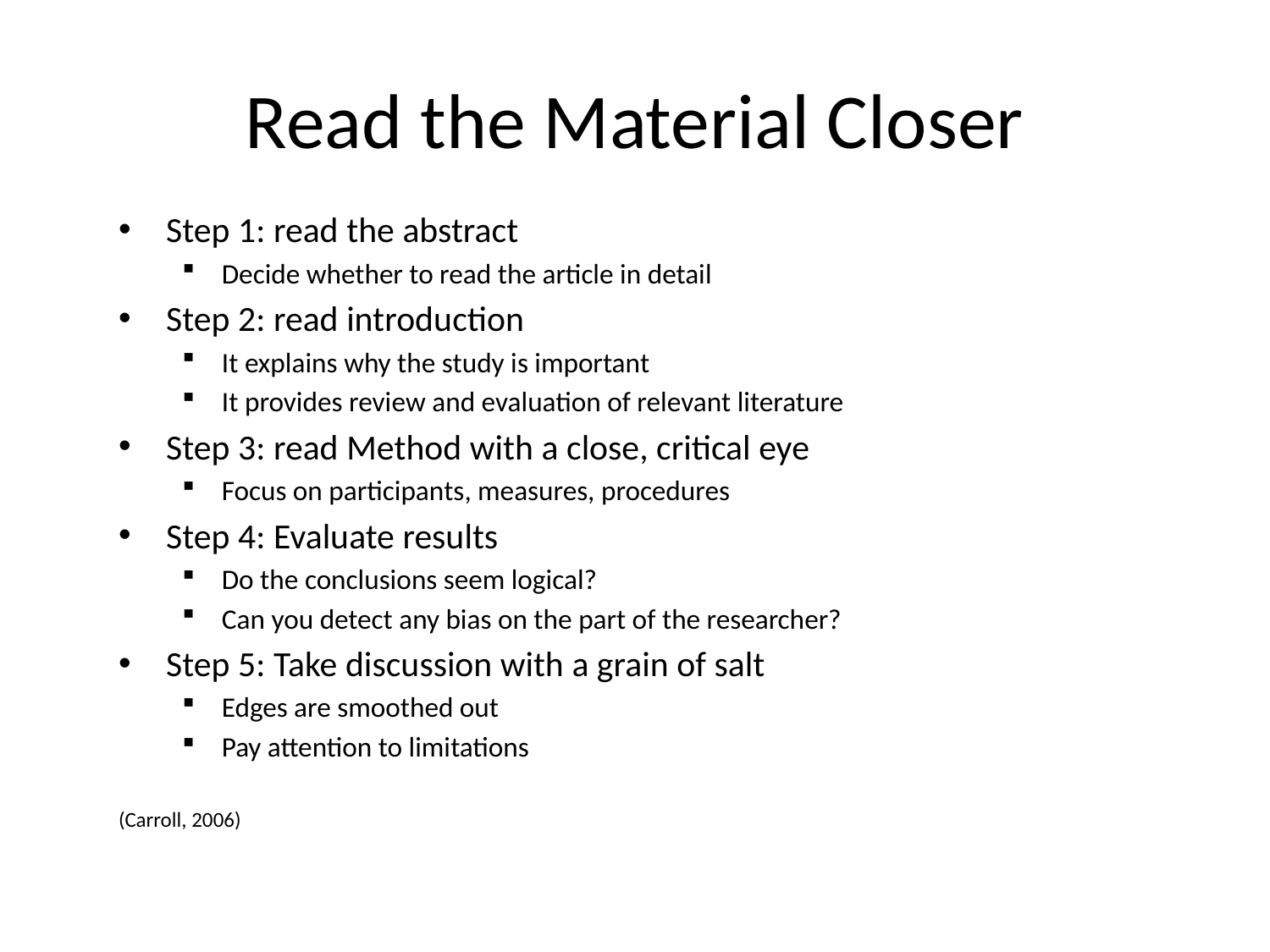

# Read the Material Closer
Step 1: read the abstract
Decide whether to read the article in detail
Step 2: read introduction
It explains why the study is important
It provides review and evaluation of relevant literature
Step 3: read Method with a close, critical eye
Focus on participants, measures, procedures
Step 4: Evaluate results
Do the conclusions seem logical?
Can you detect any bias on the part of the researcher?
Step 5: Take discussion with a grain of salt
Edges are smoothed out
Pay attention to limitations

(Carroll, 2006)